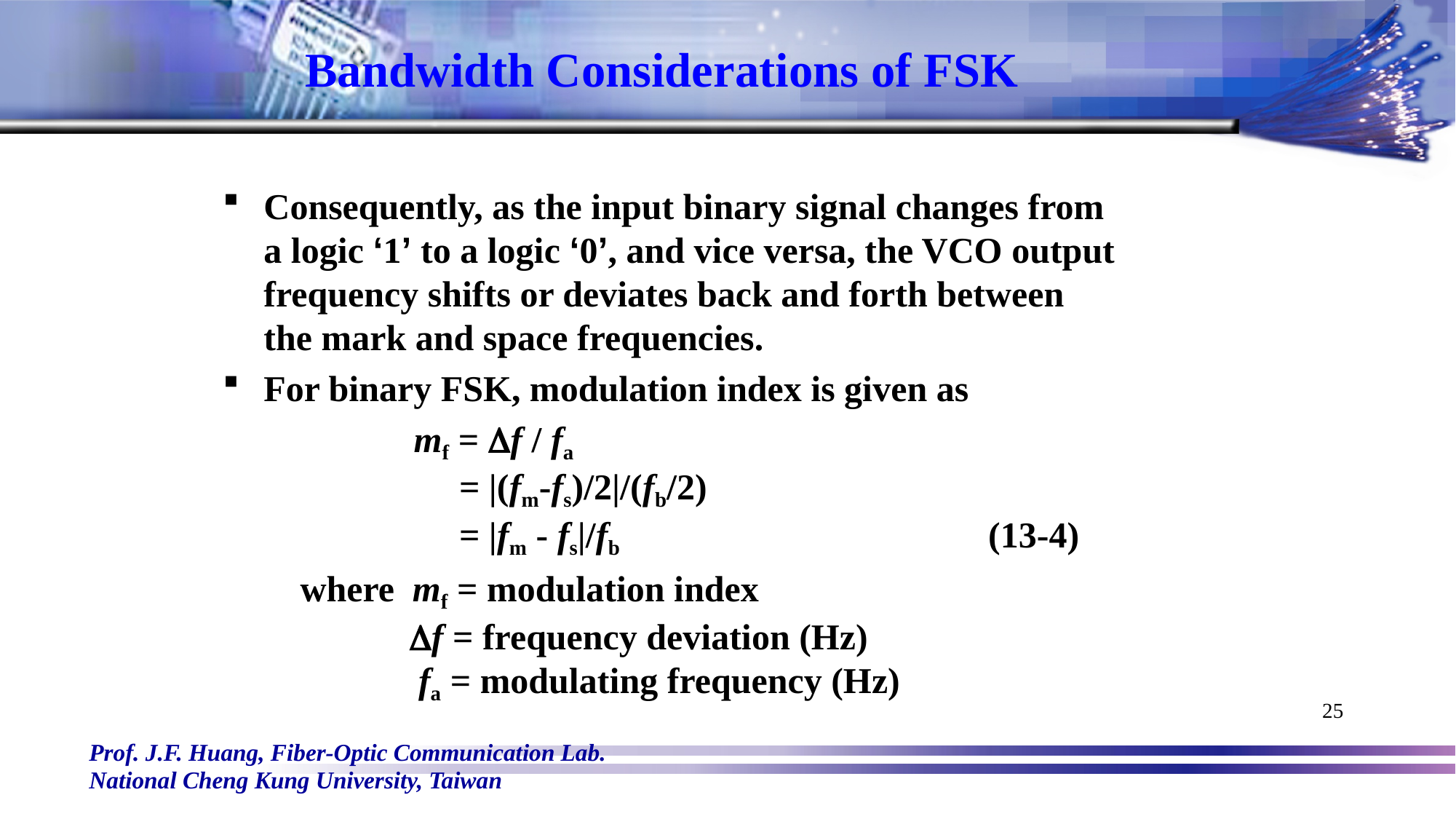

# Bandwidth Considerations of FSK
Consequently, as the input binary signal changes from   a logic ‘1’ to a logic ‘0’, and vice versa, the VCO output frequency shifts or deviates back and forth between    the mark and space frequencies.
For binary FSK, modulation index is given as
                     mf = Δf / fa
                          = |(fm-fs)/2|/(fb/2)
                          = |fm - fs|/fb                                           (13-4)

where  mf = modulation index
            Δf = frequency deviation (Hz)
             fa = modulating frequency (Hz)
25